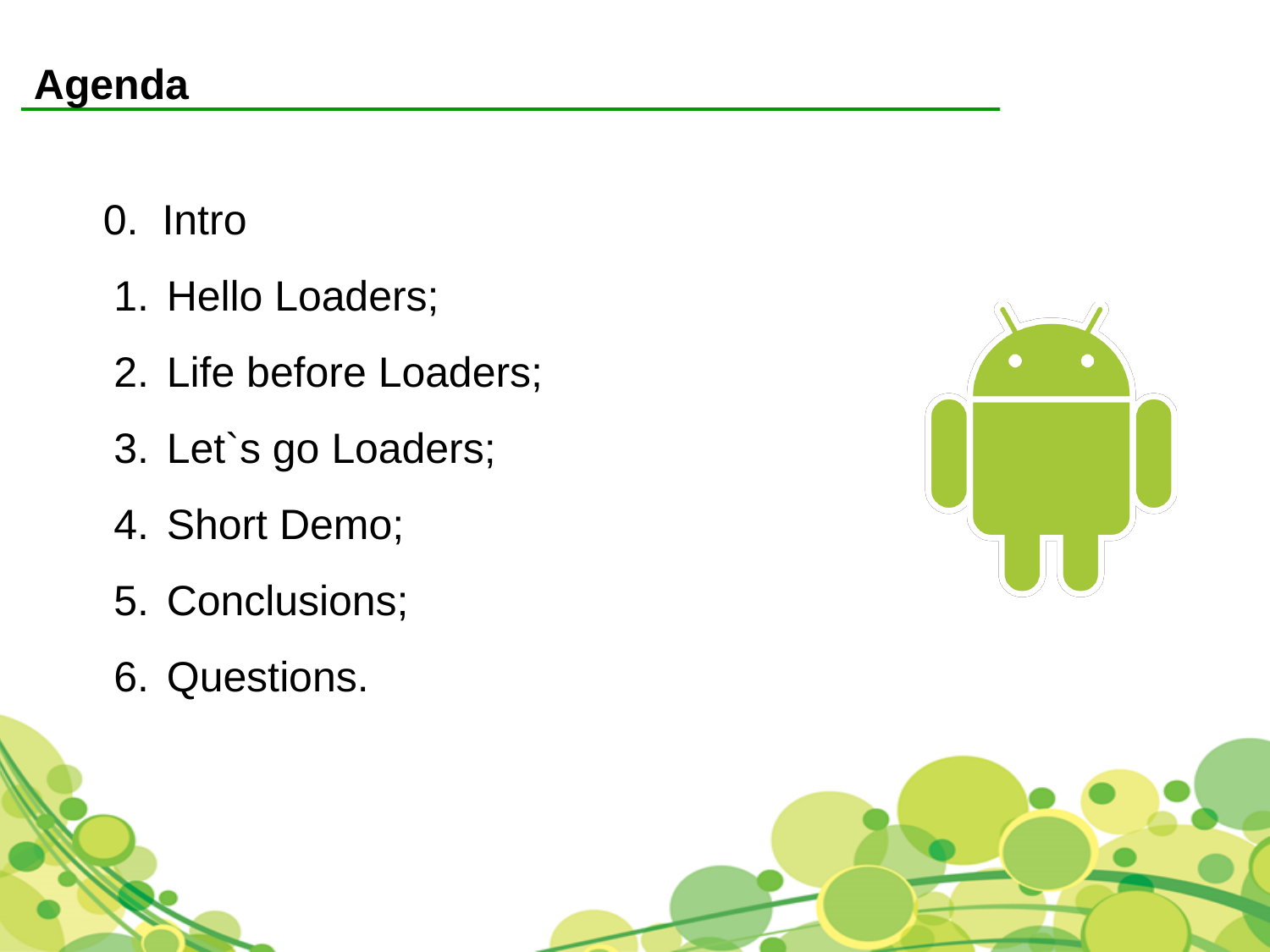

Agenda

0.  Intro
Hello Loaders;
Life before Loaders;
Let`s go Loaders;
Short Demo;
Conclusions;
Questions.